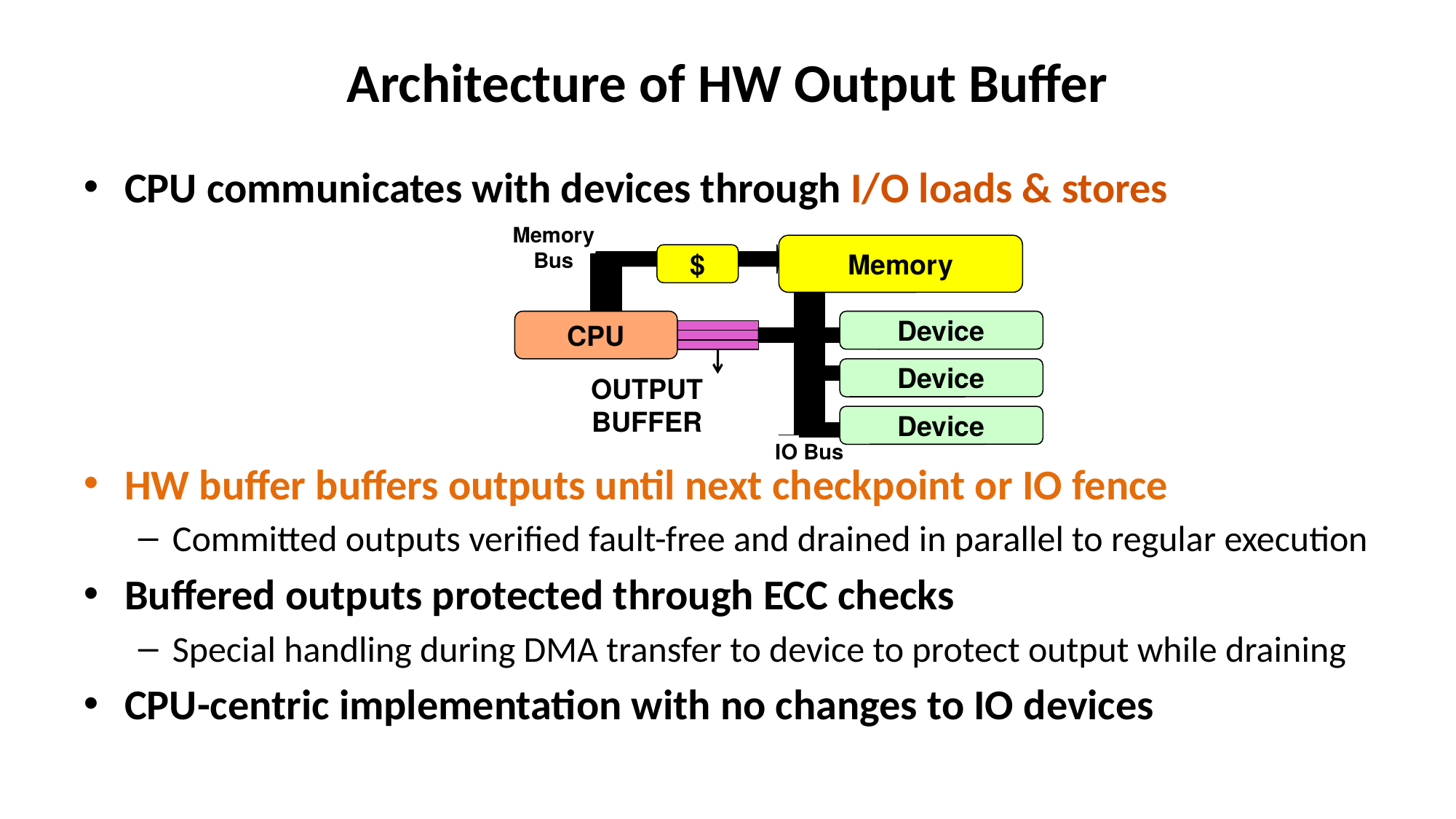

# Architecture of HW Output Buffer
CPU communicates with devices through I/O loads & stores

HW buffer buffers outputs until next checkpoint or IO fence
Committed outputs verified fault-free and drained in parallel to regular execution
Buffered outputs protected through ECC checks
Special handling during DMA transfer to device to protect output while draining
CPU-centric implementation with no changes to IO devices

Memory
Bus
Memory
$

CPU
Device

Device
OUTPUT
BUFFER

Device
IO Bus